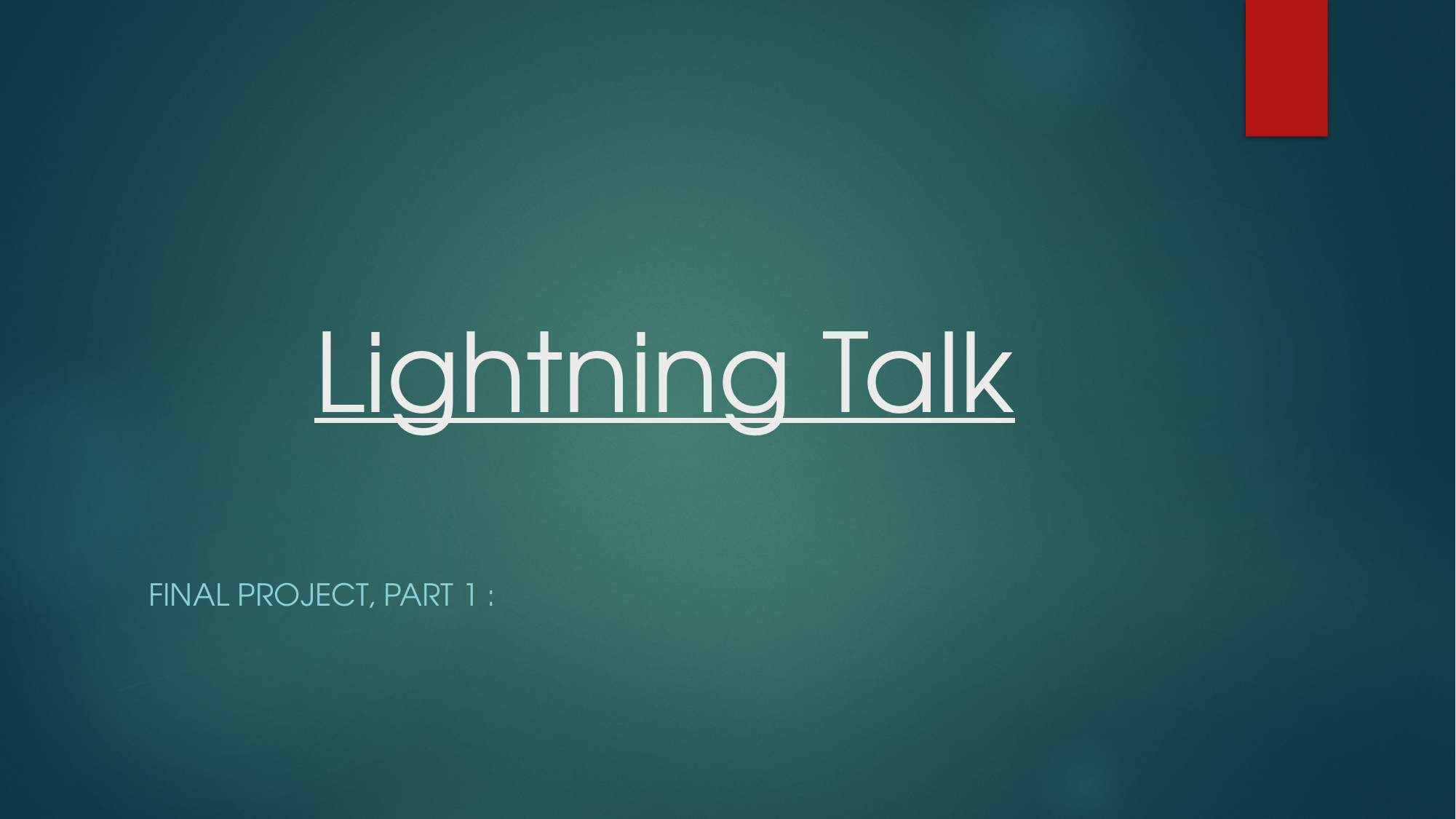

# Lightning Talk
Final Project, Part 1 :